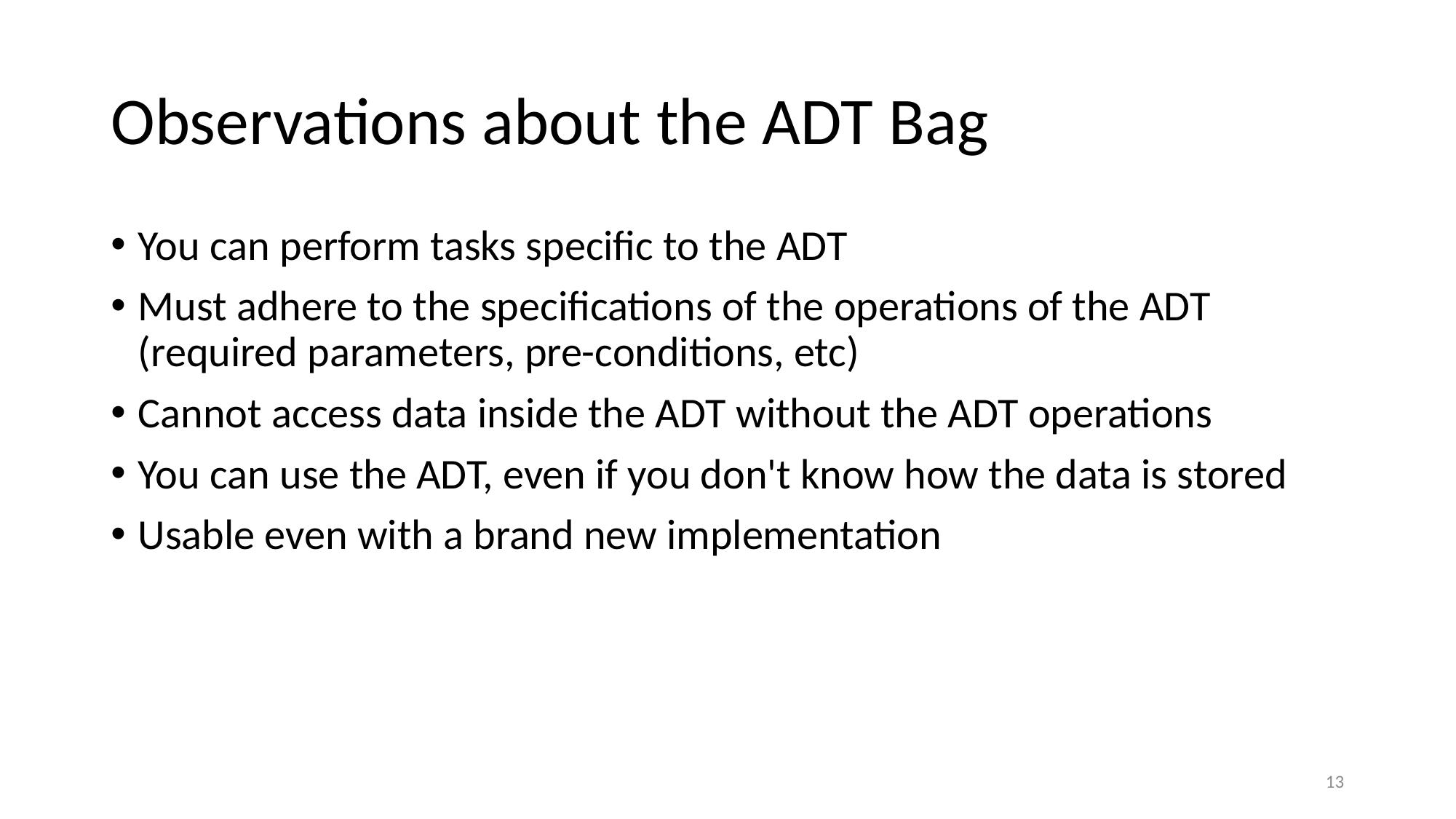

# Observations about the ADT Bag
You can perform tasks specific to the ADT
Must adhere to the specifications of the operations of the ADT (required parameters, pre-conditions, etc)
Cannot access data inside the ADT without the ADT operations
You can use the ADT, even if you don't know how the data is stored
Usable even with a brand new implementation

13